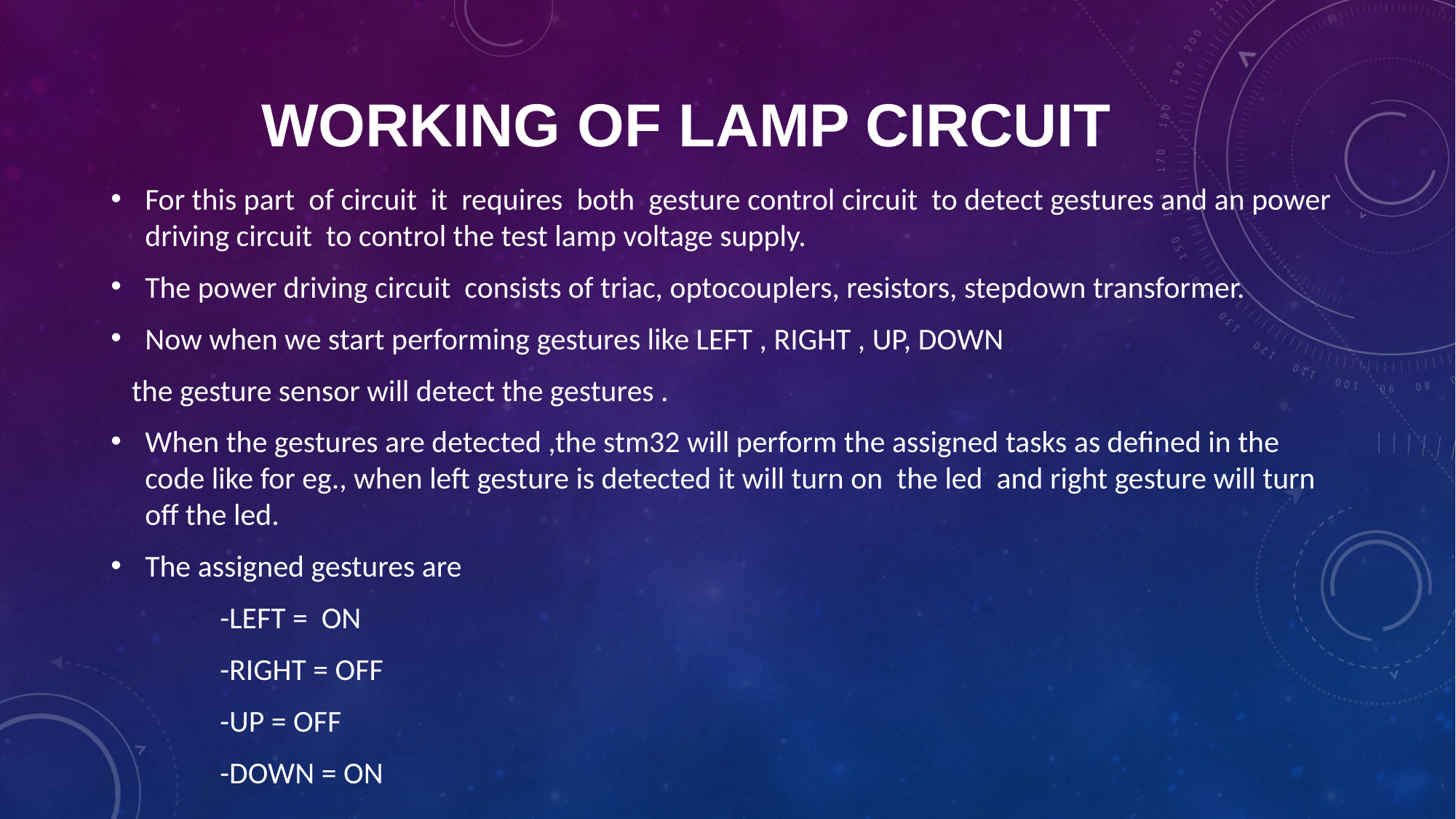

# WORKING OF LAMP CIRCUIT
For this part  of circuit  it  requires  both  gesture control circuit  to detect gestures and an power driving circuit  to control the test lamp voltage supply.
The power driving circuit  consists of triac, optocouplers, resistors, stepdown transformer.
Now when we start performing gestures like LEFT , RIGHT , UP, DOWN
   the gesture sensor will detect the gestures .
When the gestures are detected ,the stm32 will perform the assigned tasks as defined in the code like for eg., when left gesture is detected it will turn on  the led  and right gesture will turn off the led.
The assigned gestures are
	-LEFT =  ON
	-RIGHT = OFF
	-UP = OFF
	-DOWN = ON